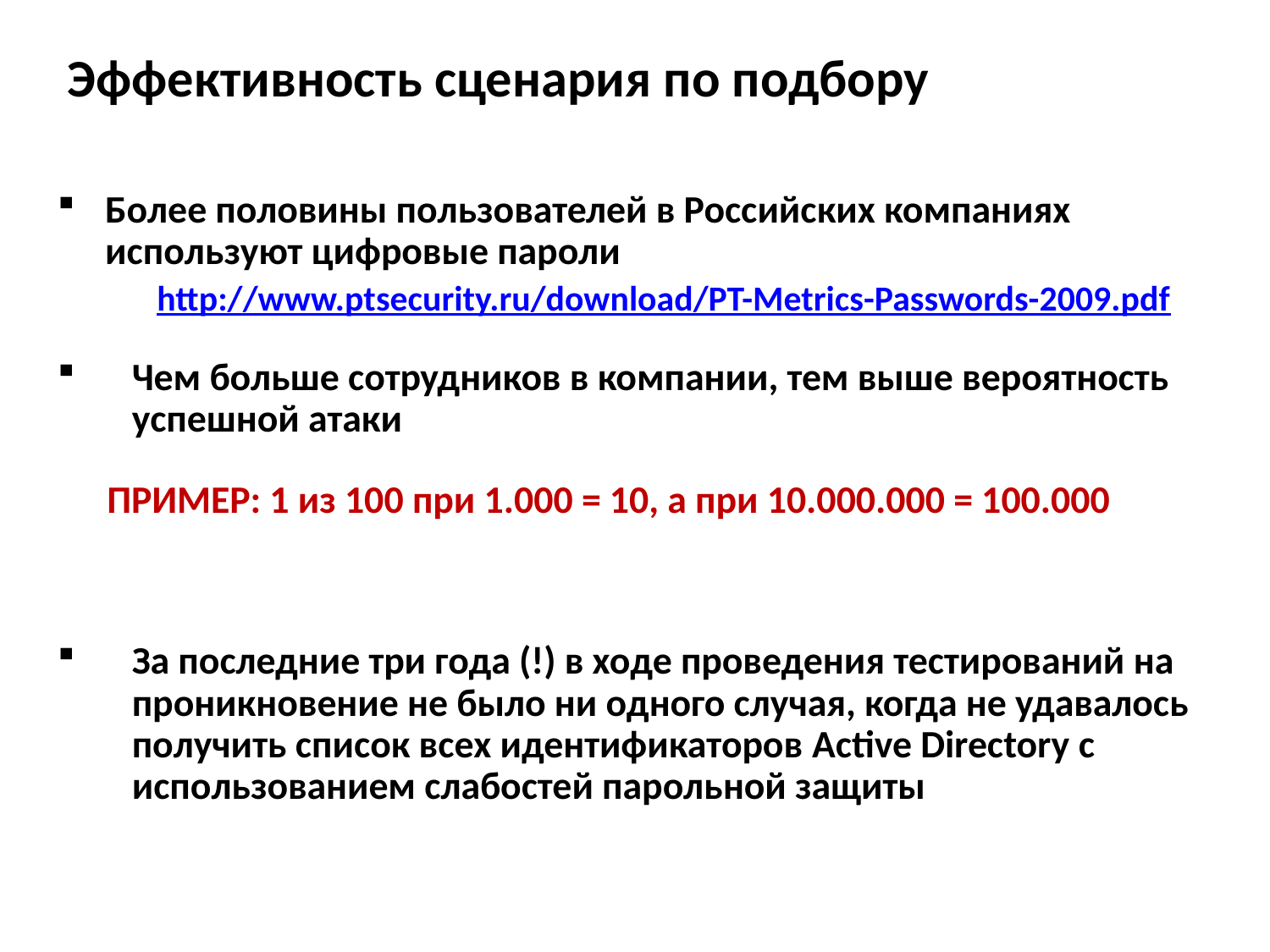

Эффективность сценария по подбору

Более половины пользователей в Российских компаниях используют цифровые пароли
http://www.ptsecurity.ru/download/PT-Metrics-Passwords-2009.pdf
Чем больше сотрудников в компании, тем выше вероятность успешной атаки
ПРИМЕР: 1 из 100 при 1.000 = 10, а при 10.000.000 = 100.000

За последние три года (!) в ходе проведения тестирований на проникновение не было ни одного случая, когда не удавалось получить список всех идентификаторов Active Directory с использованием слабостей парольной защиты